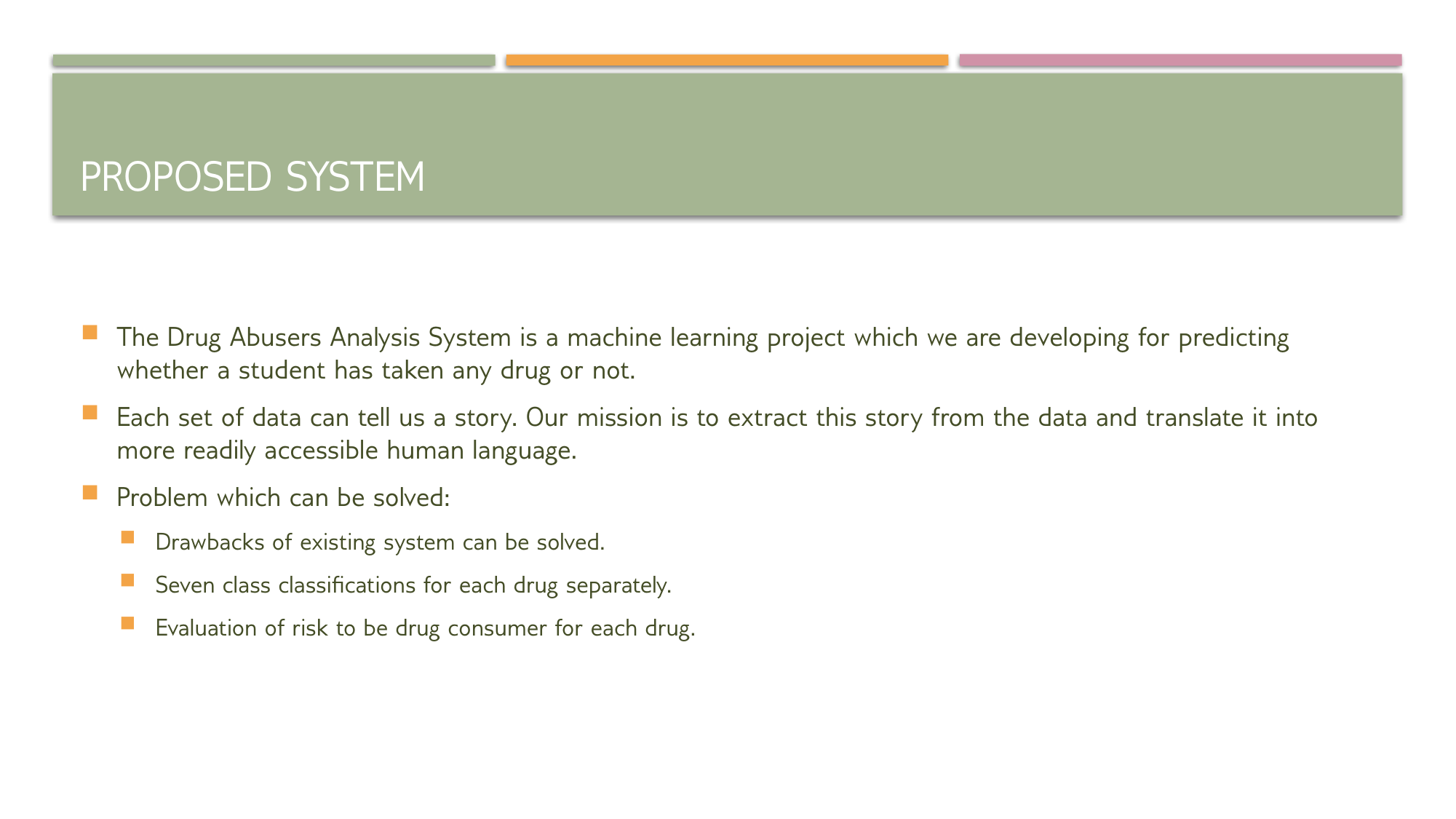

# PROPOSED SYSTEM
The Drug Abusers Analysis System is a machine learning project which we are developing for predicting whether a student has taken any drug or not.
Each set of data can tell us a story. Our mission is to extract this story from the data and translate it into more readily accessible human language.
Problem which can be solved:
Drawbacks of existing system can be solved.
Seven class classifications for each drug separately.
Evaluation of risk to be drug consumer for each drug.